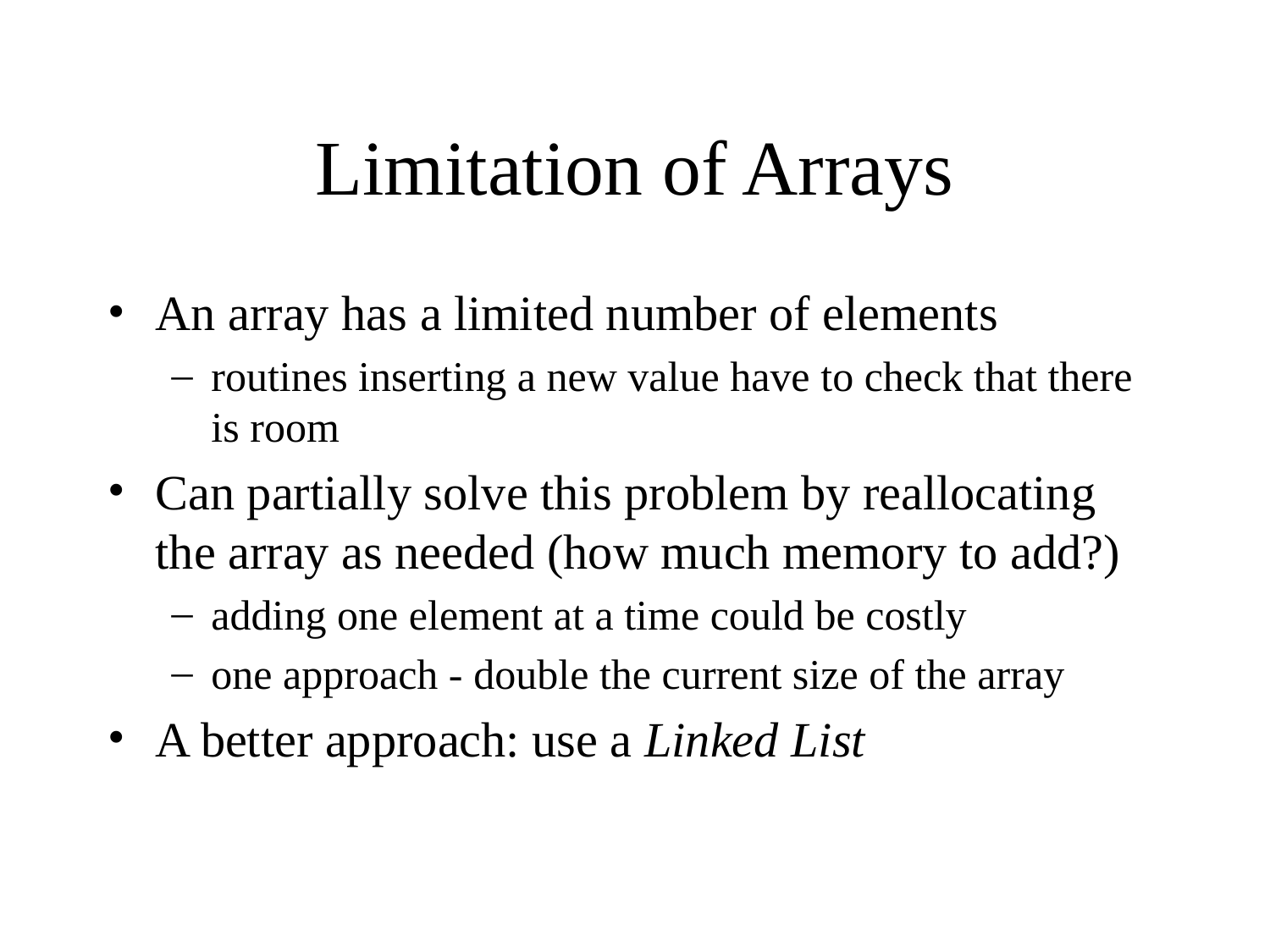

# Limitation of Arrays
An array has a limited number of elements
routines inserting a new value have to check that there is room
Can partially solve this problem by reallocating the array as needed (how much memory to add?)
adding one element at a time could be costly
one approach - double the current size of the array
A better approach: use a Linked List